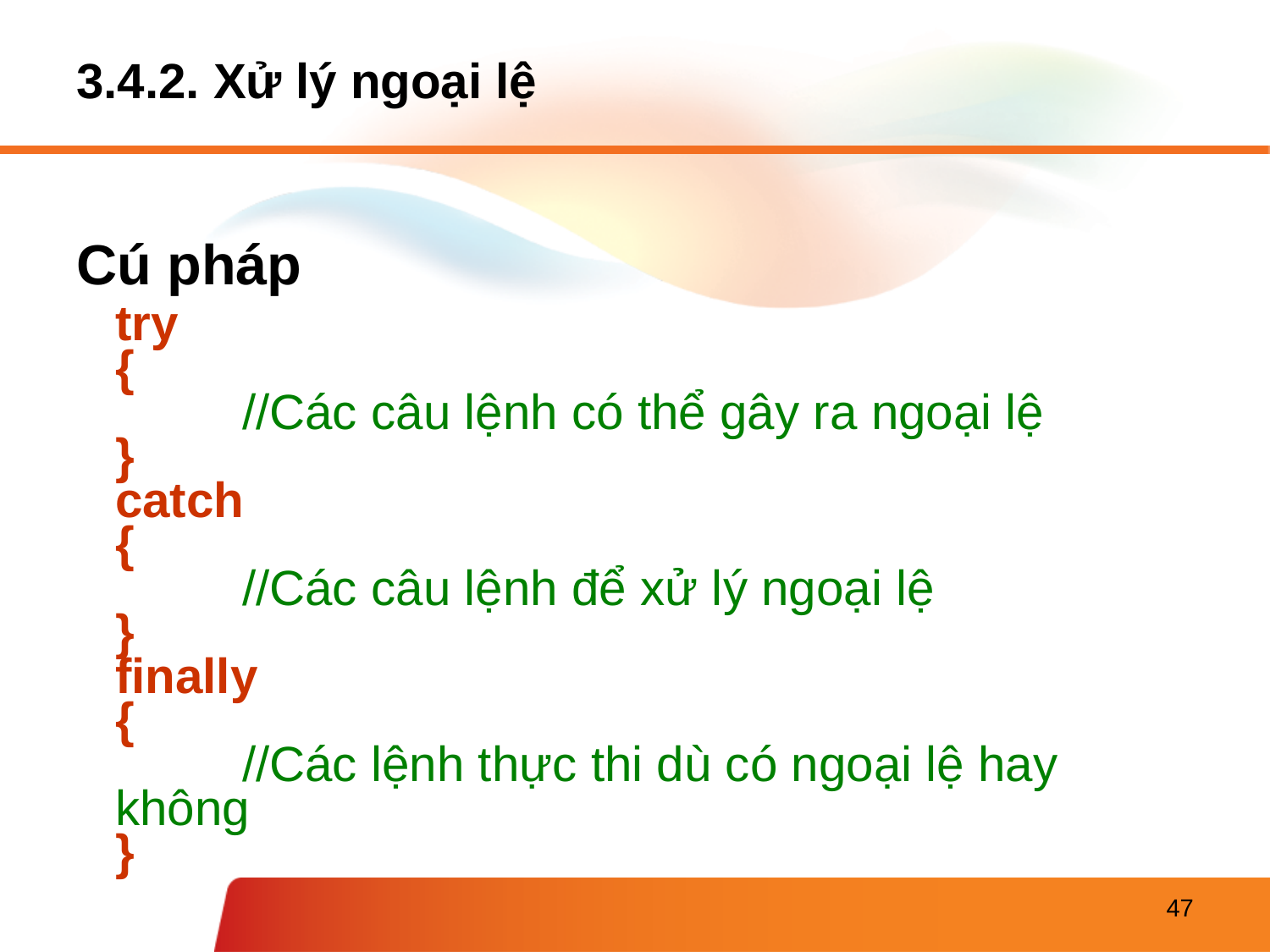

# 3.4.2. Xử lý ngoại lệ
Cú pháp
try
{
	//Các câu lệnh có thể gây ra ngoại lệ
}
catch
{
	//Các câu lệnh để xử lý ngoại lệ
}
finally
{
	//Các lệnh thực thi dù có ngoại lệ hay không
}
47